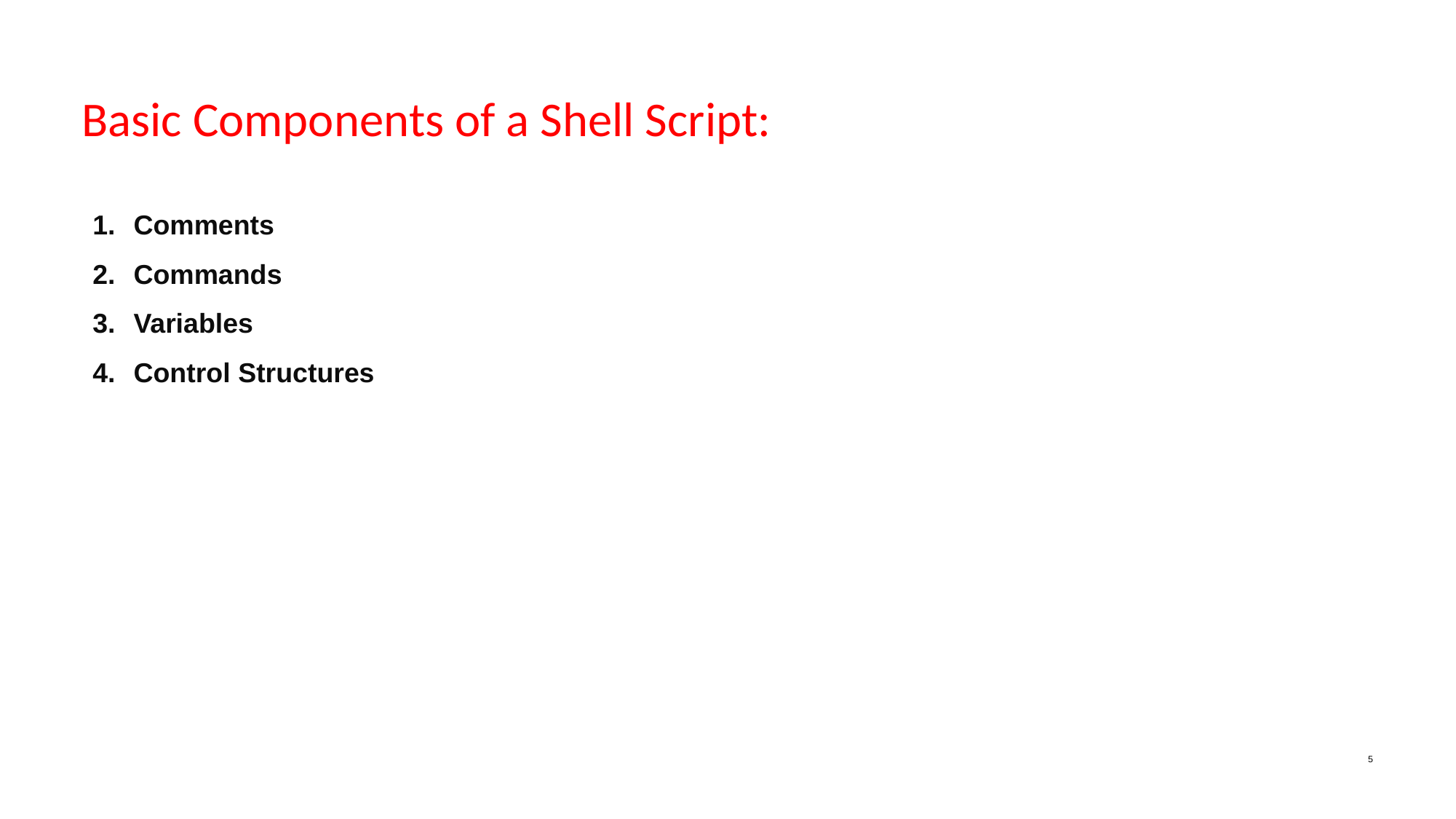

# Basic Components of a Shell Script:
Comments
Commands
Variables
Control Structures
5